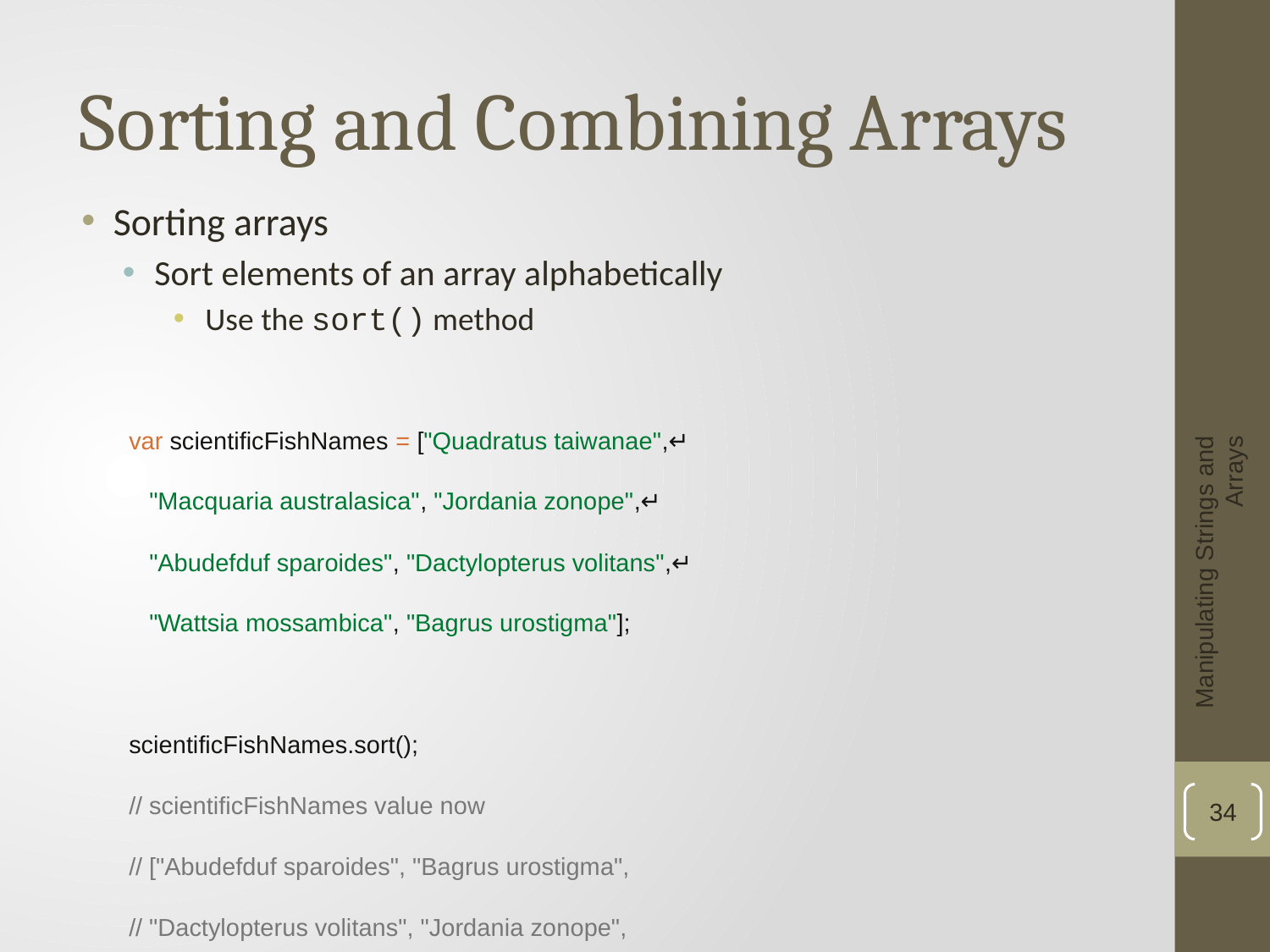

# Sorting and Combining Arrays
Sorting arrays
Sort elements of an array alphabetically
Use the sort() method
var scientificFishNames = ["Quadratus taiwanae",↵
   "Macquaria australasica", "Jordania zonope",↵
   "Abudefduf sparoides", "Dactylopterus volitans",↵
   "Wattsia mossambica", "Bagrus urostigma"];

scientificFishNames.sort();
// scientificFishNames value now
// ["Abudefduf sparoides", "Bagrus urostigma",
// "Dactylopterus volitans", "Jordania zonope",
// "Macquaria australasica", "Quadratus taiwanae",
// "Wattsia mossambica"]
Manipulating Strings and Arrays
34